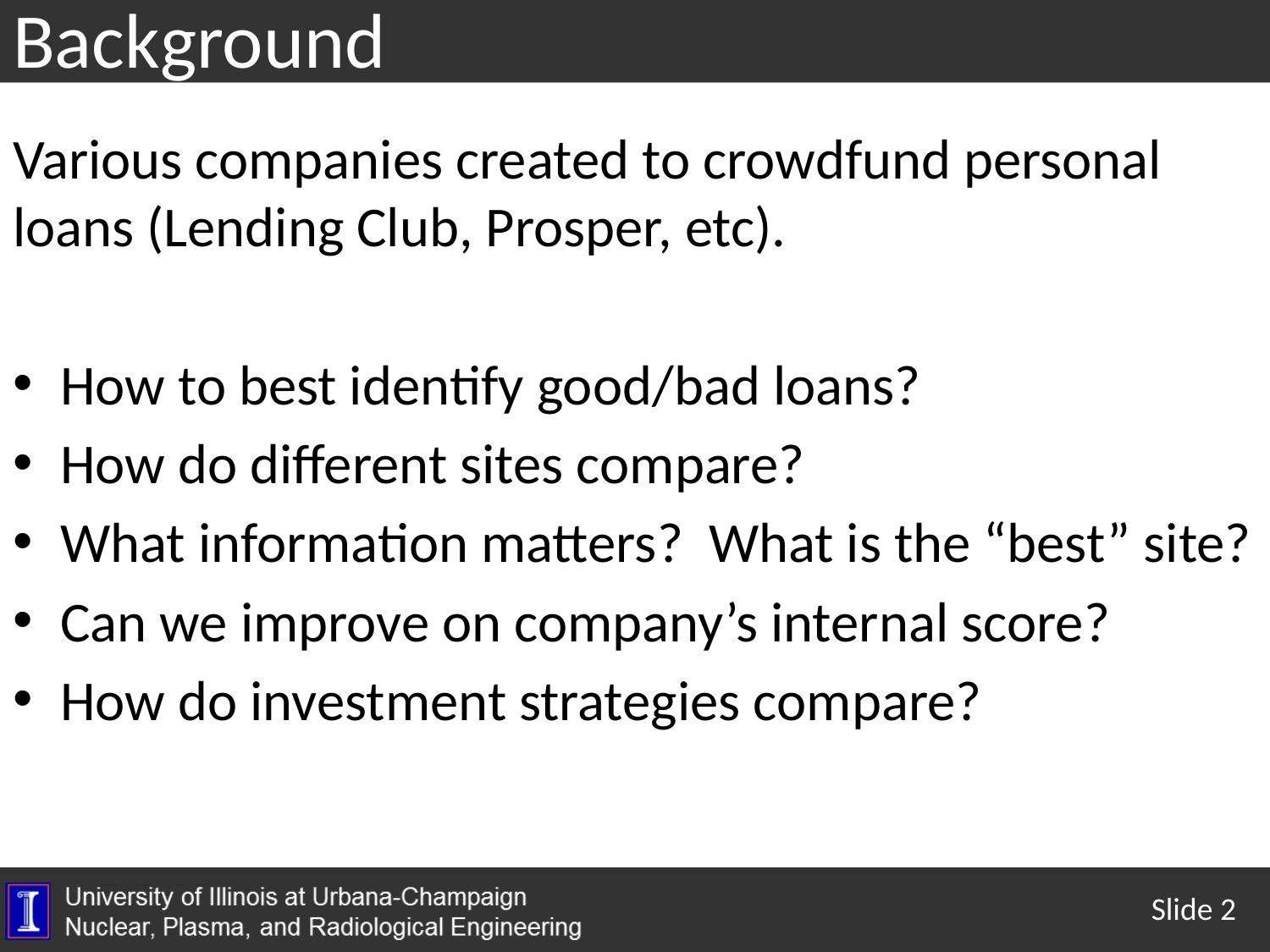

# Background
Various companies created to crowdfund personal loans (Lending Club, Prosper, etc).

How to best identify good/bad loans?
How do different sites compare?
What information matters?  What is the “best” site?
Can we improve on company’s internal score?
How do investment strategies compare?
Slide 2